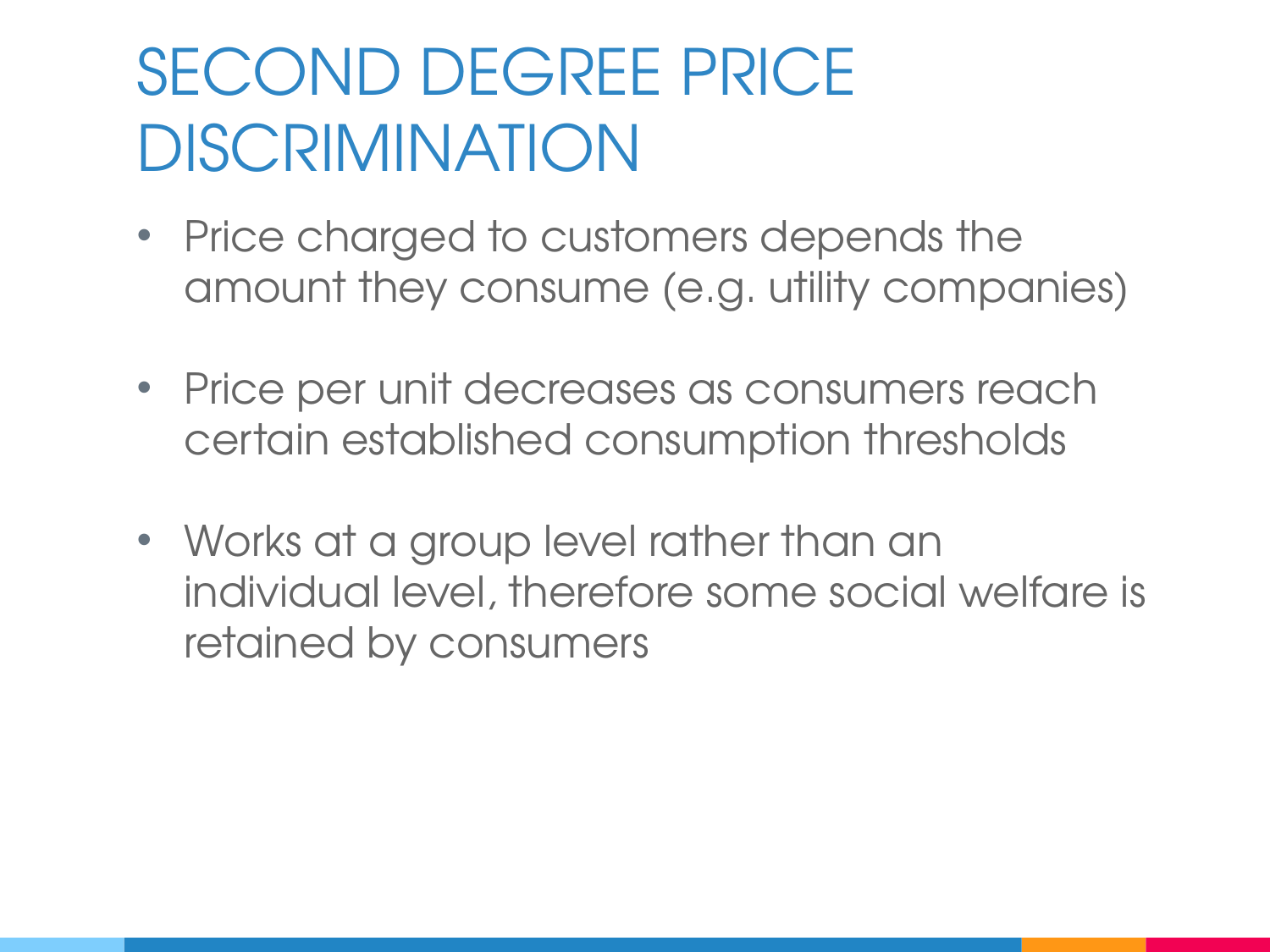

# SECOND DEGREE PRICE DISCRIMINATION
Price charged to customers depends the amount they consume (e.g. utility companies)

Price per unit decreases as consumers reach certain established consumption thresholds

Works at a group level rather than an individual level, therefore some social welfare is retained by consumers